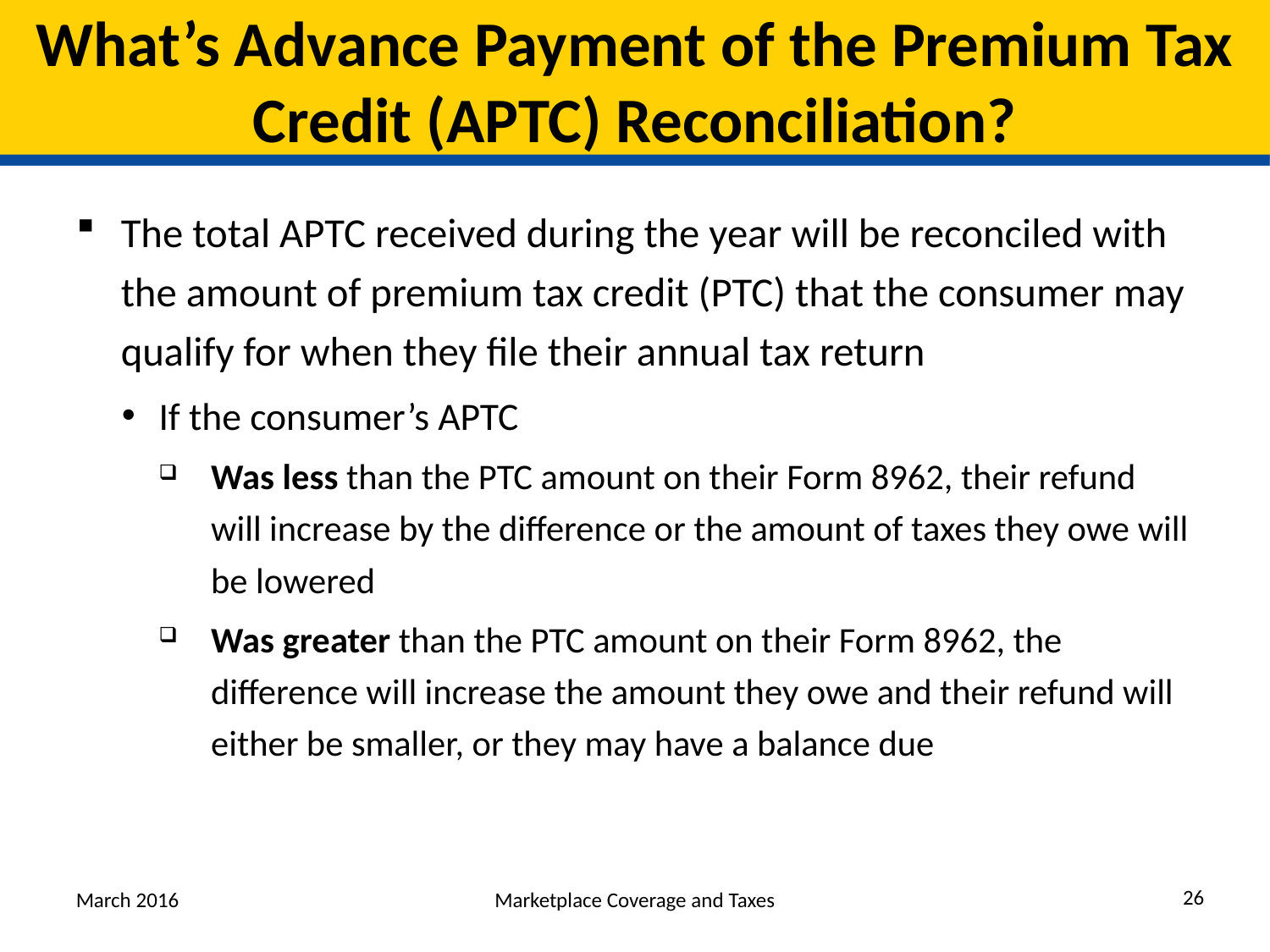

# What’s Advance Payment of the Premium Tax Credit (APTC) Reconciliation?
The total APTC received during the year will be reconciled with the amount of premium tax credit (PTC) that the consumer may qualify for when they file their annual tax return
If the consumer’s APTC
Was less than the PTC amount on their Form 8962, their refund will increase by the difference or the amount of taxes they owe will be lowered
Was greater than the PTC amount on their Form 8962, the difference will increase the amount they owe and their refund will either be smaller, or they may have a balance due
26
March 2016
Marketplace Coverage and Taxes